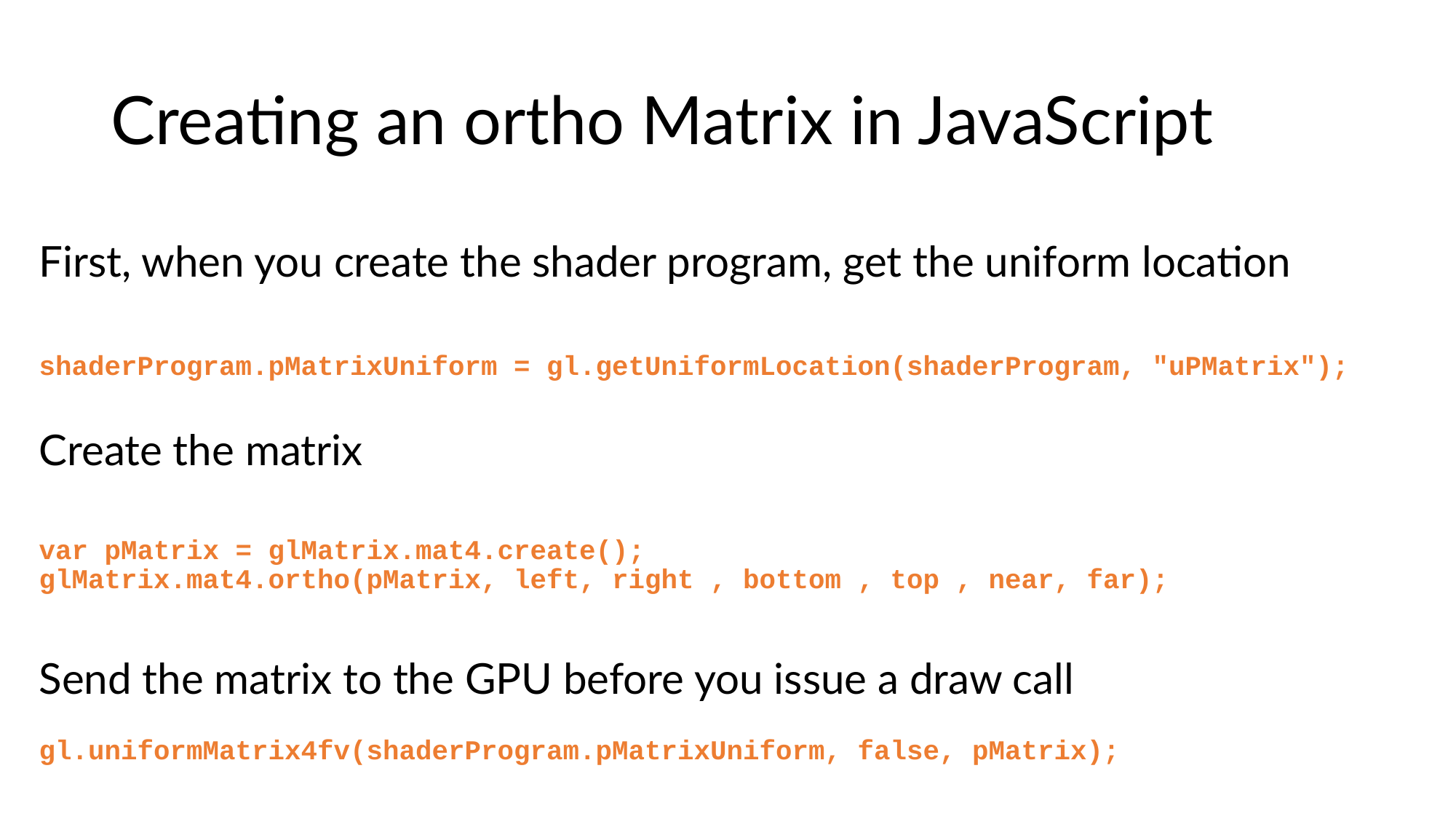

# Creating an ortho Matrix in JavaScript
First, when you create the shader program, get the uniform location
shaderProgram.pMatrixUniform = gl.getUniformLocation(shaderProgram, "uPMatrix");
Create the matrix
var pMatrix = glMatrix.mat4.create();
glMatrix.mat4.ortho(pMatrix, left, right , bottom , top , near, far);

Send the matrix to the GPU before you issue a draw call
gl.uniformMatrix4fv(shaderProgram.pMatrixUniform, false, pMatrix);